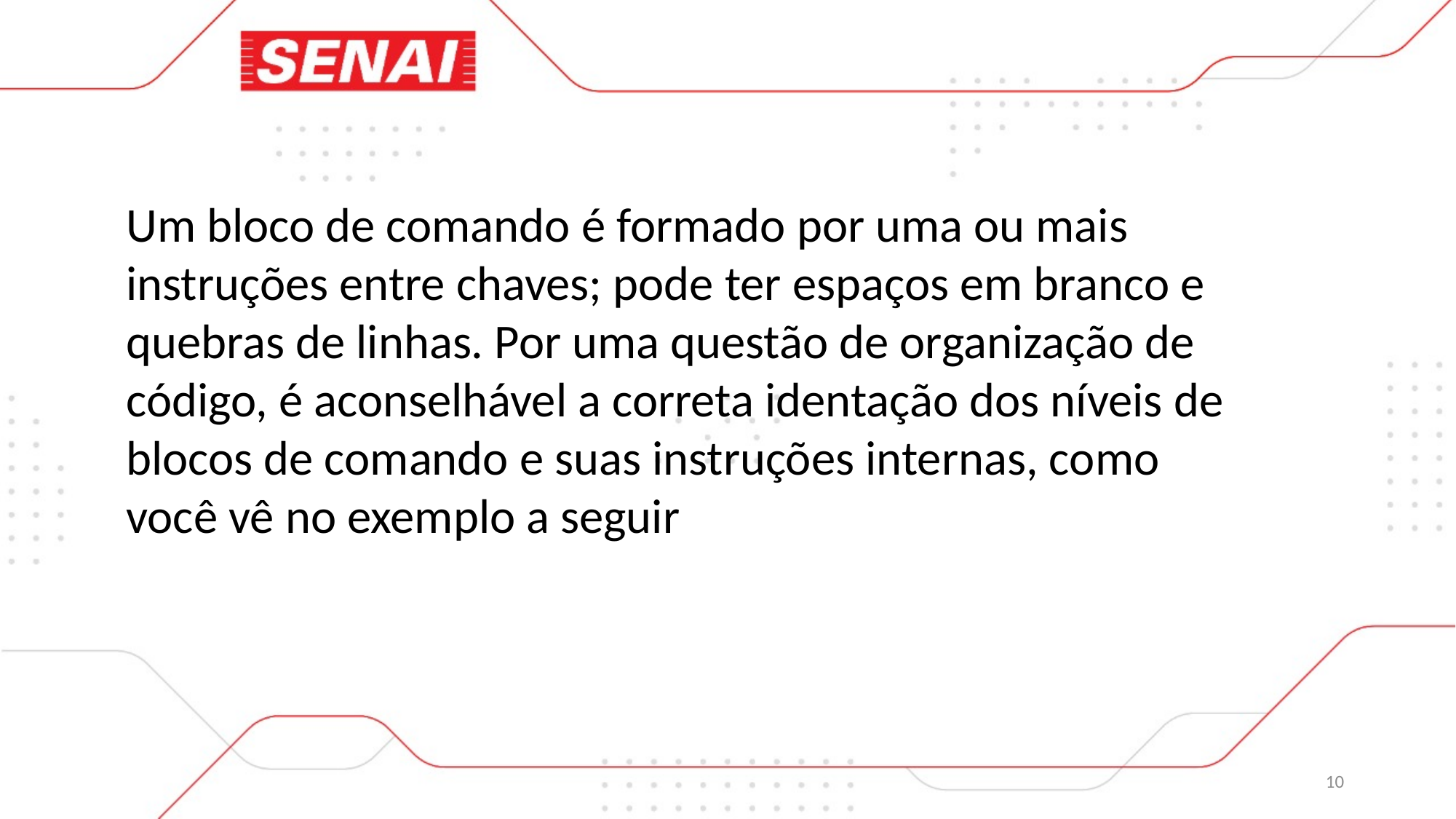

Um bloco de comando é formado por uma ou mais instruções entre chaves; pode ter espaços em branco e quebras de linhas. Por uma questão de organização de código, é aconselhável a correta identação dos níveis de blocos de comando e suas instruções internas, como você vê no exemplo a seguir
10